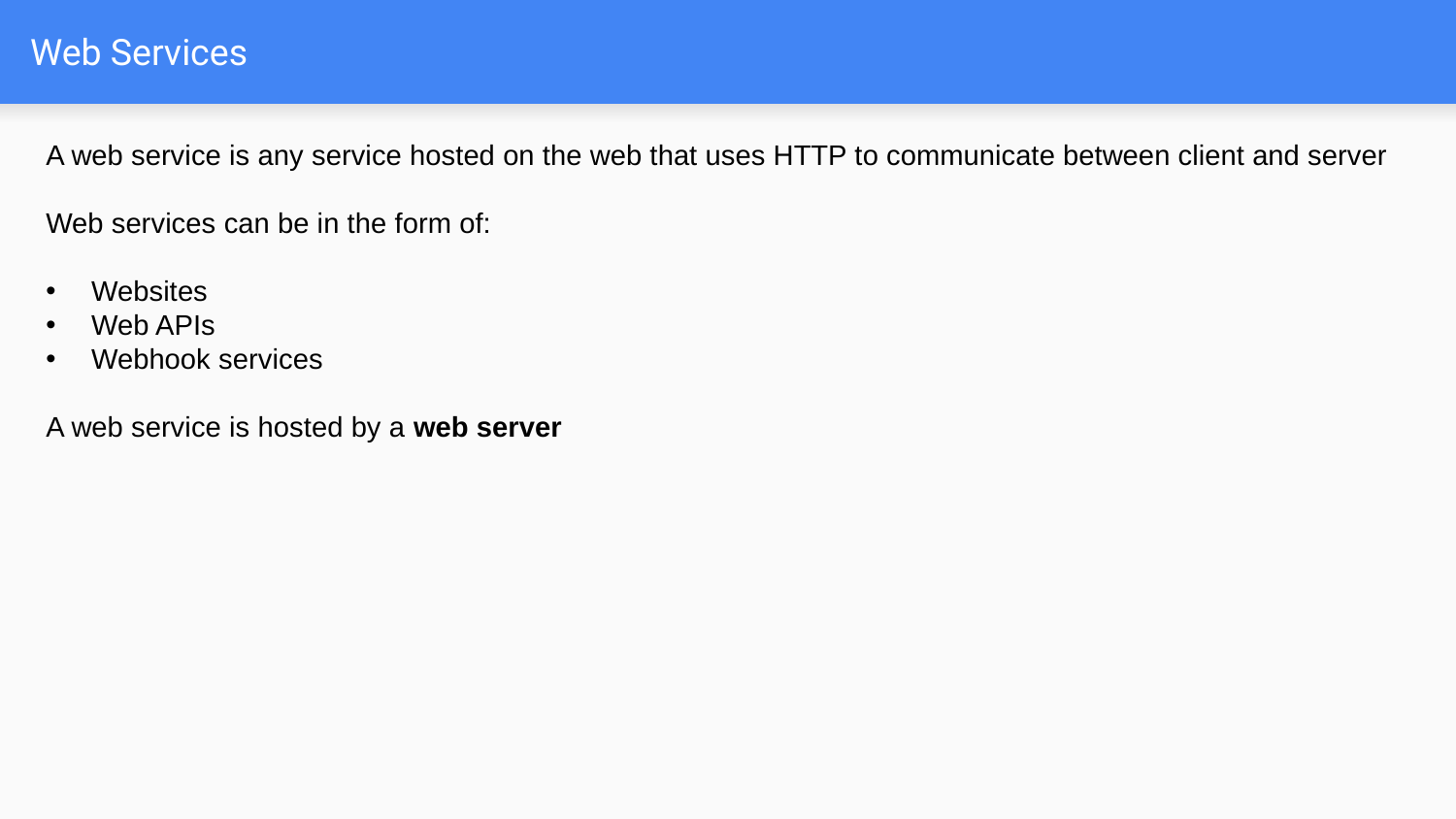

# Web Services
A web service is any service hosted on the web that uses HTTP to communicate between client and server

Web services can be in the form of:

Websites
Web APIs
Webhook services

A web service is hosted by a web server